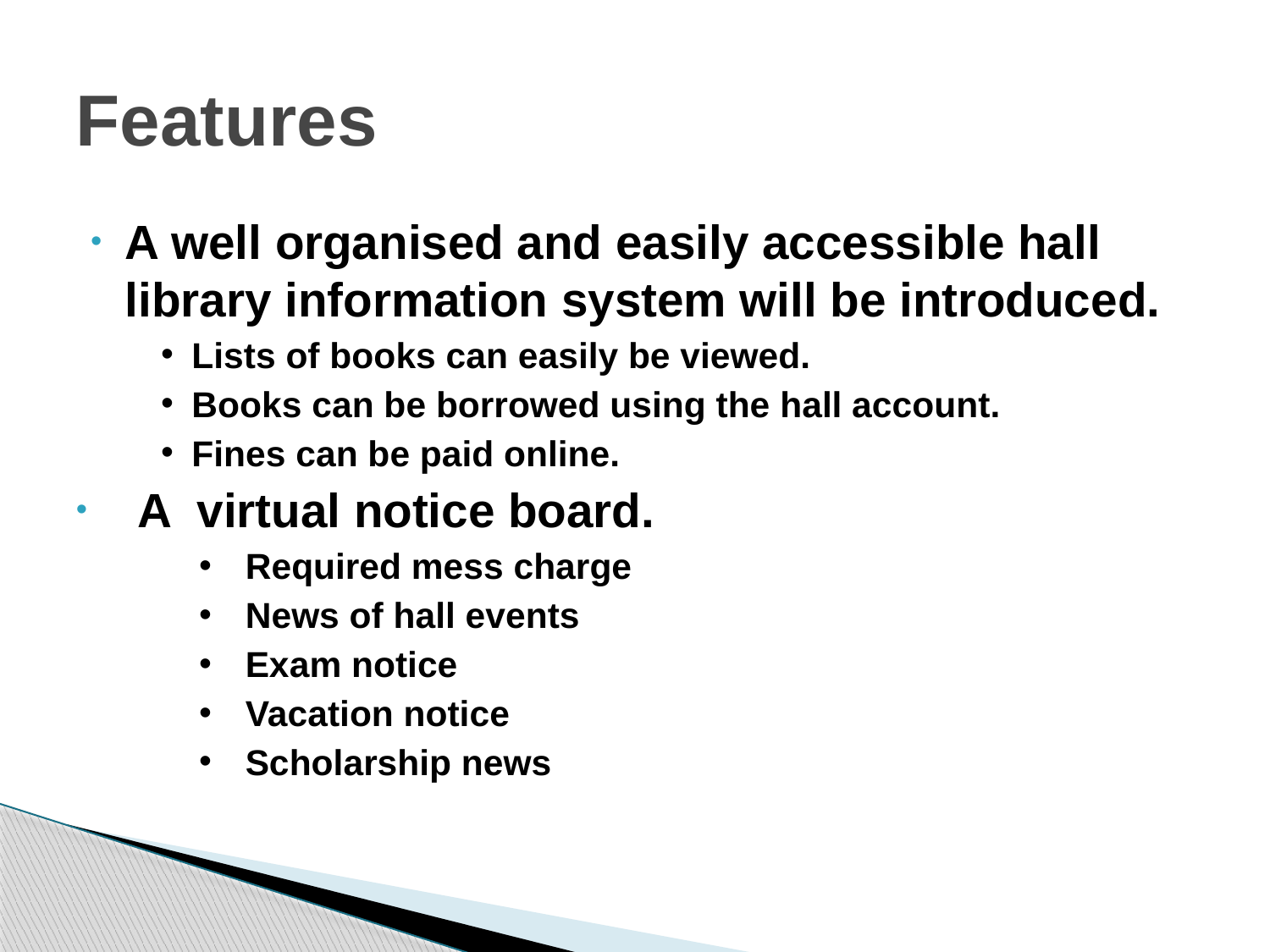

# Features
A well organised and easily accessible hall library information system will be introduced.
Lists of books can easily be viewed.
Books can be borrowed using the hall account.
Fines can be paid online.
A  virtual notice board.
Required mess charge
News of hall events
Exam notice
Vacation notice
Scholarship news